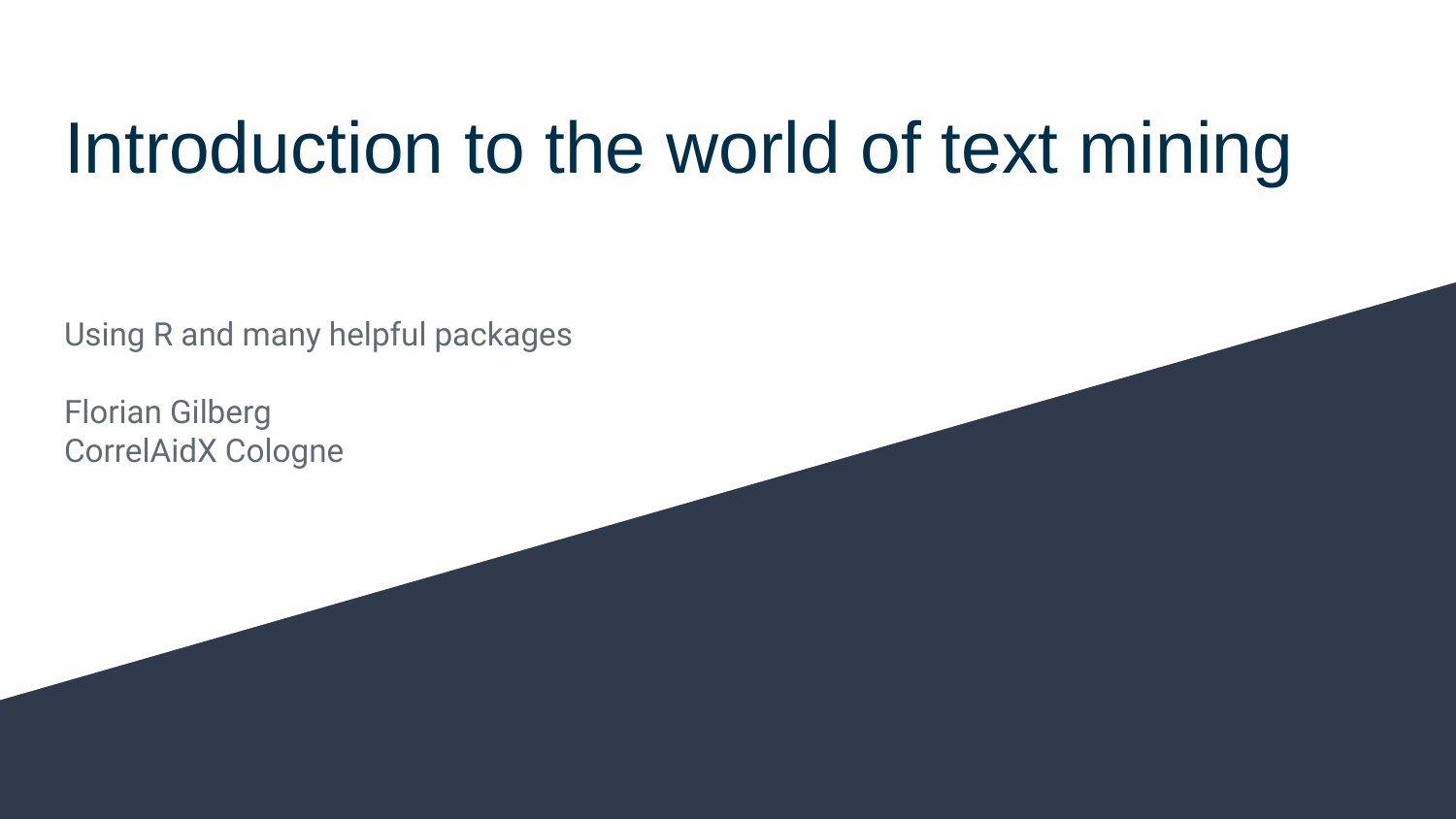

# Introduction to the world of text mining
Using R and many helpful packages

Florian Gilberg
CorrelAidX Cologne